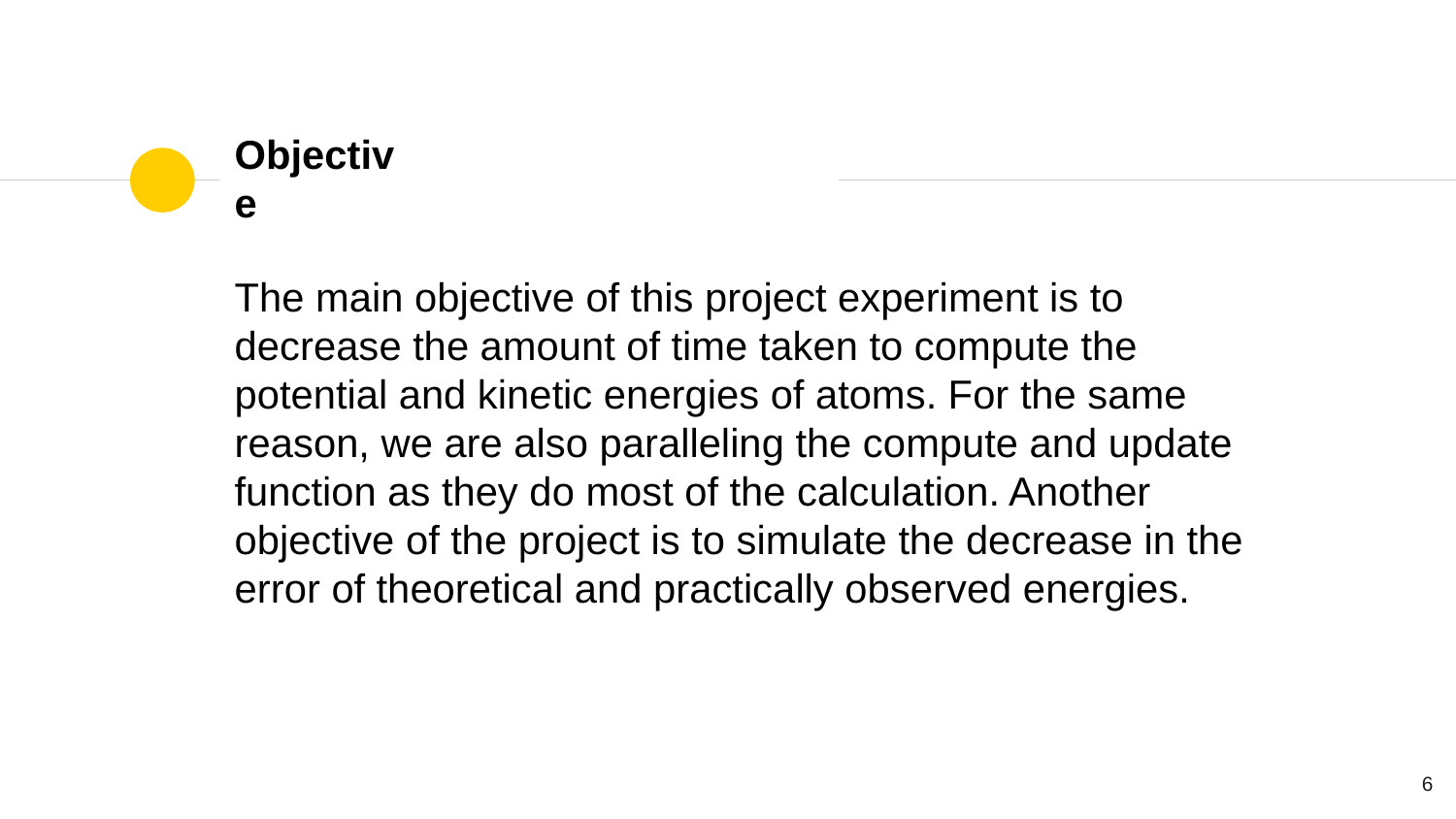

# Objective
The main objective of this project experiment is to decrease the amount of time taken to compute the potential and kinetic energies of atoms. For the same reason, we are also paralleling the compute and update function as they do most of the calculation. Another objective of the project is to simulate the decrease in the error of theoretical and practically observed energies.
6